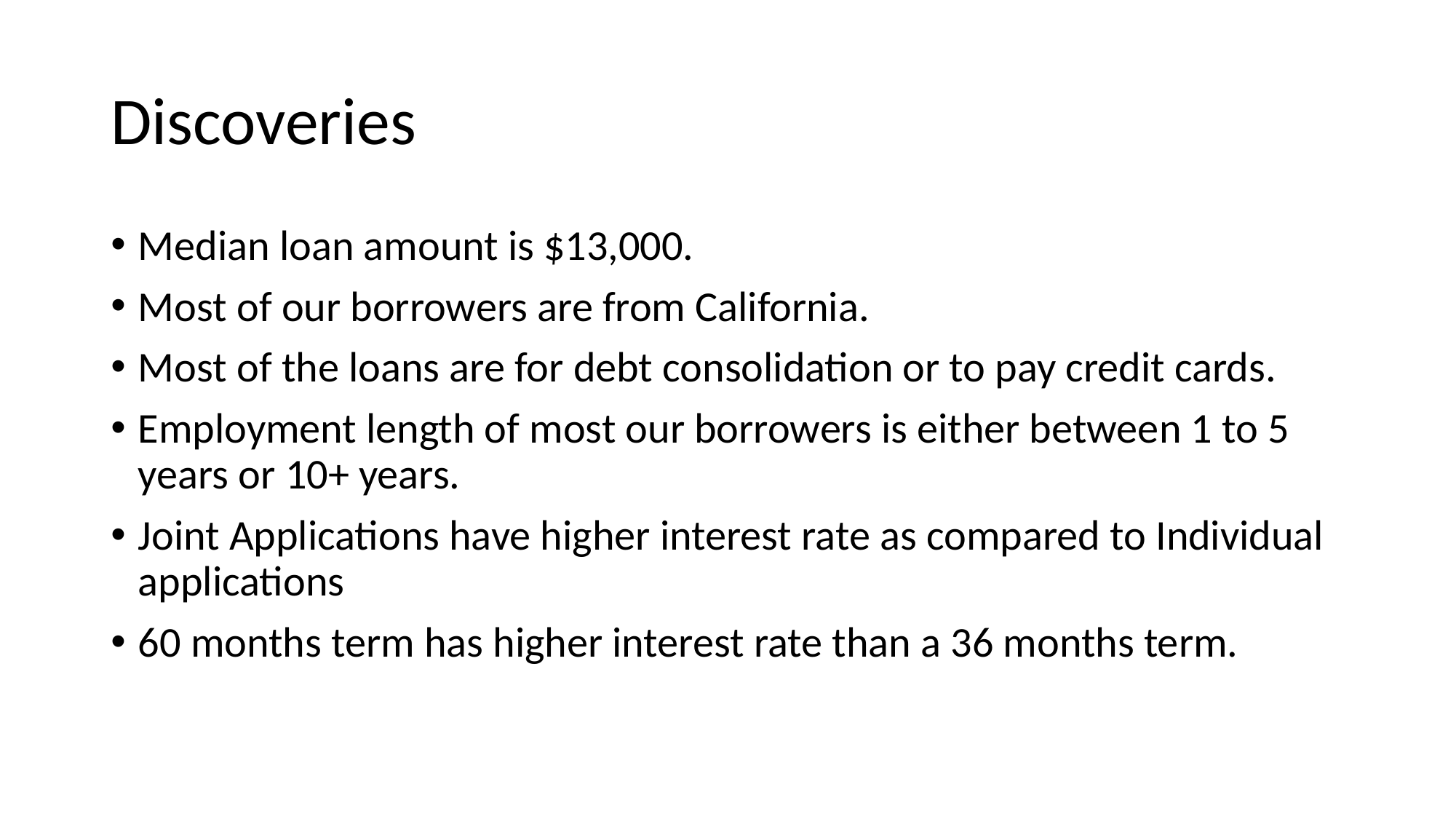

# Discoveries
Median loan amount is $13,000.
Most of our borrowers are from California.
Most of the loans are for debt consolidation or to pay credit cards.
Employment length of most our borrowers is either between 1 to 5 years or 10+ years.
Joint Applications have higher interest rate as compared to Individual applications
60 months term has higher interest rate than a 36 months term.